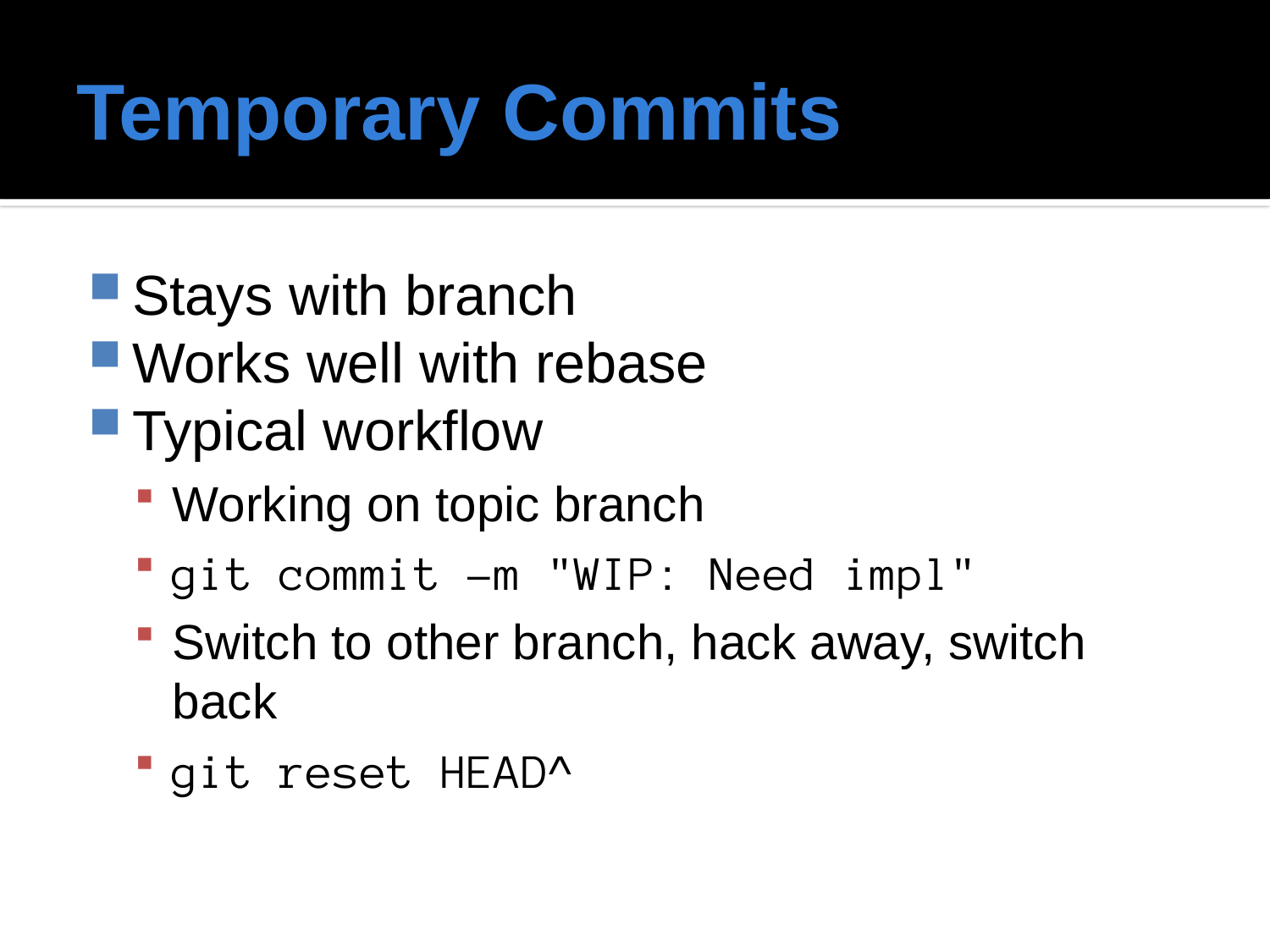

# Temporary Commits
Stays with branch
Works well with rebase
Typical workflow
Working on topic branch
git commit -m "WIP: Need impl"
Switch to other branch, hack away, switch back
git reset HEAD^